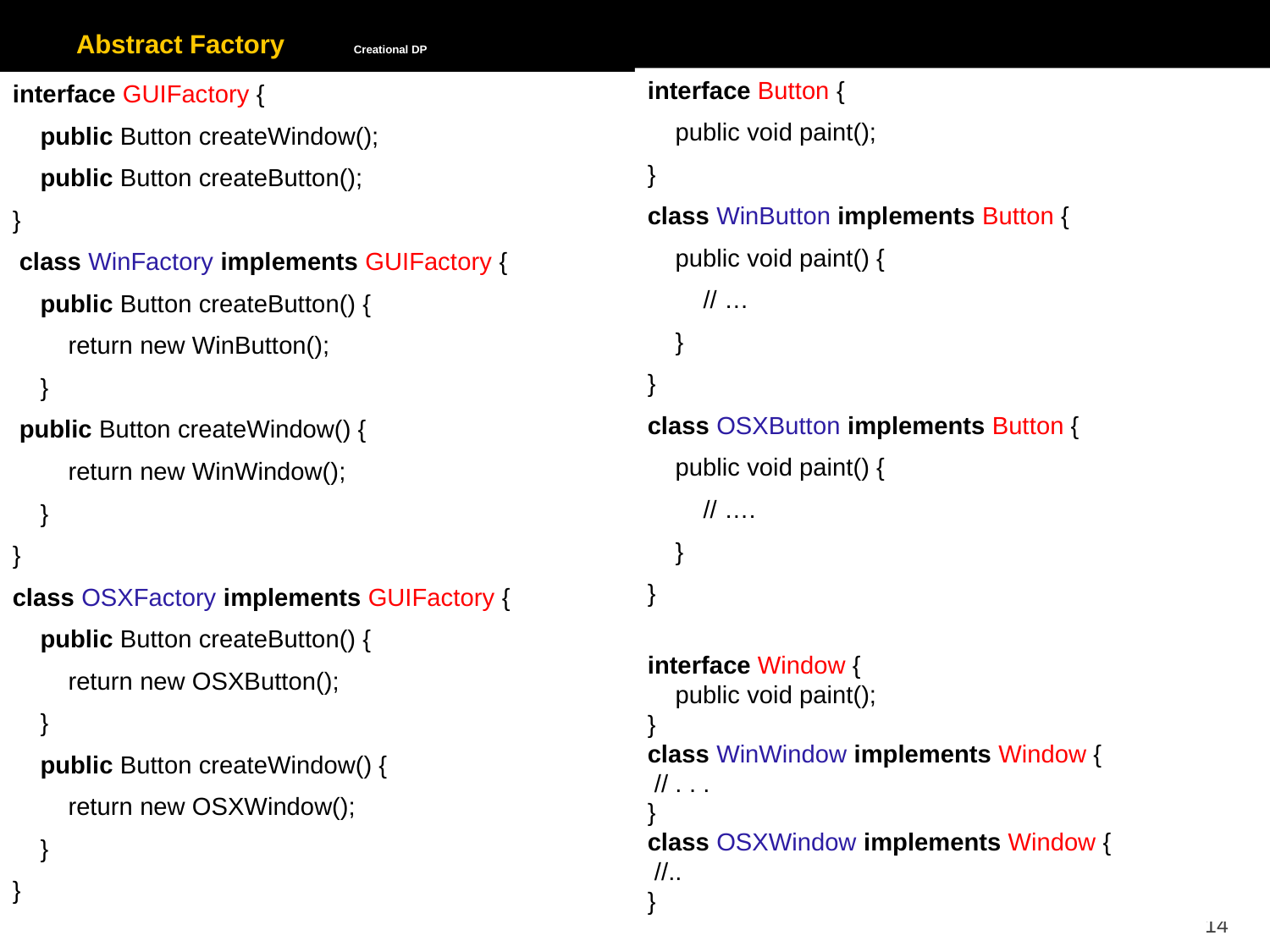

Abstract Factory						 Creational DP
interface Button {
    public void paint();
}
class WinButton implements Button {
    public void paint() {
        // …
    }
}
class OSXButton implements Button {
    public void paint() {
        // ….
    }
}

interface Window {
    public void paint();
}
class WinWindow implements Window {
 // . . .
}
class OSXWindow implements Window {
 //..
}
interface GUIFactory {
    public Button createWindow();
    public Button createButton();
}
 class WinFactory implements GUIFactory {
    public Button createButton() {
        return new WinButton();
    }
 public Button createWindow() {
        return new WinWindow();
    }
}
class OSXFactory implements GUIFactory {
    public Button createButton() {
        return new OSXButton();
    }
    public Button createWindow() {
        return new OSXWindow();
    }
}
14